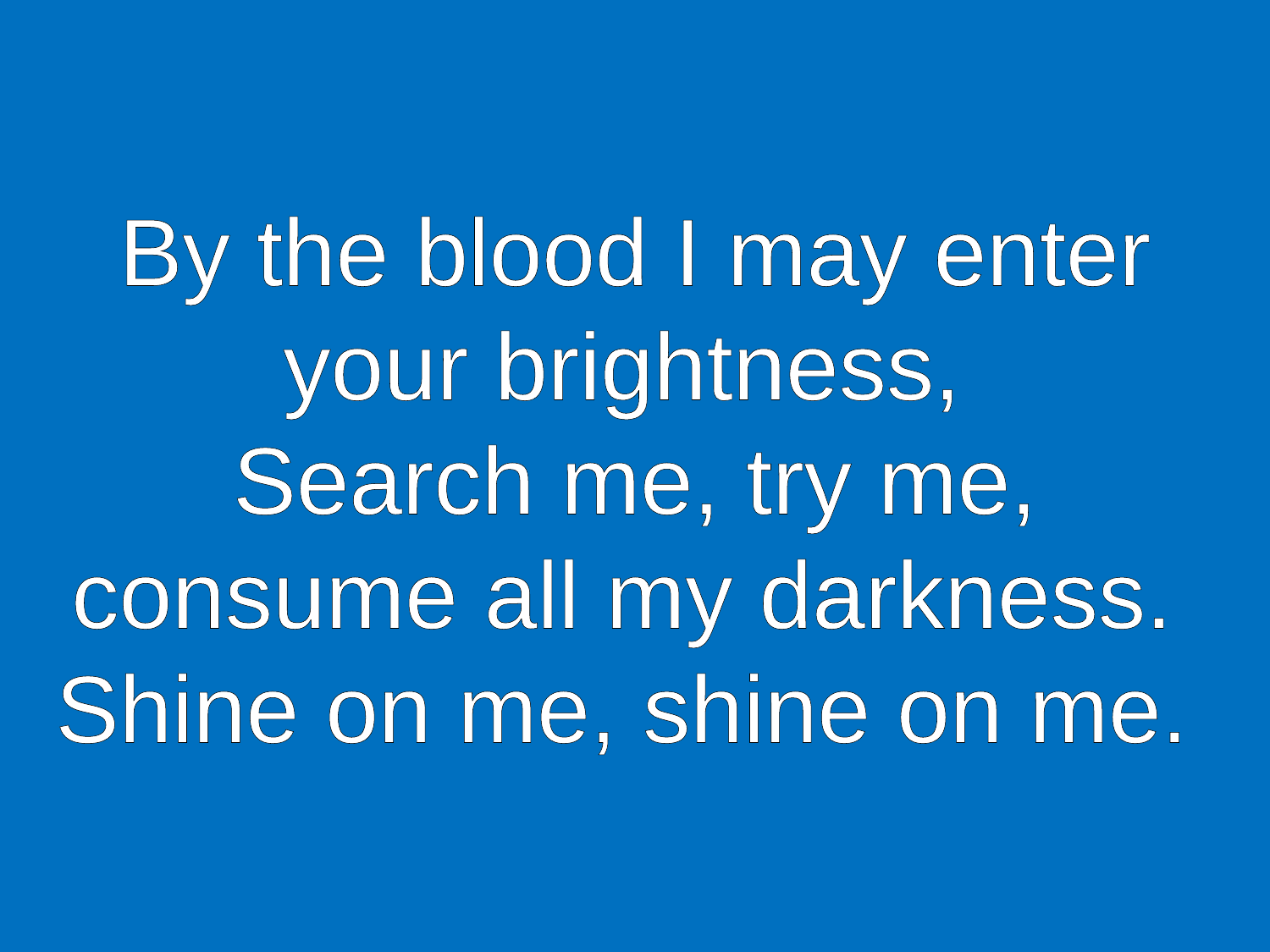

# By the blood I may enter your brightness, Search me, try me, consume all my darkness. Shine on me, shine on me.